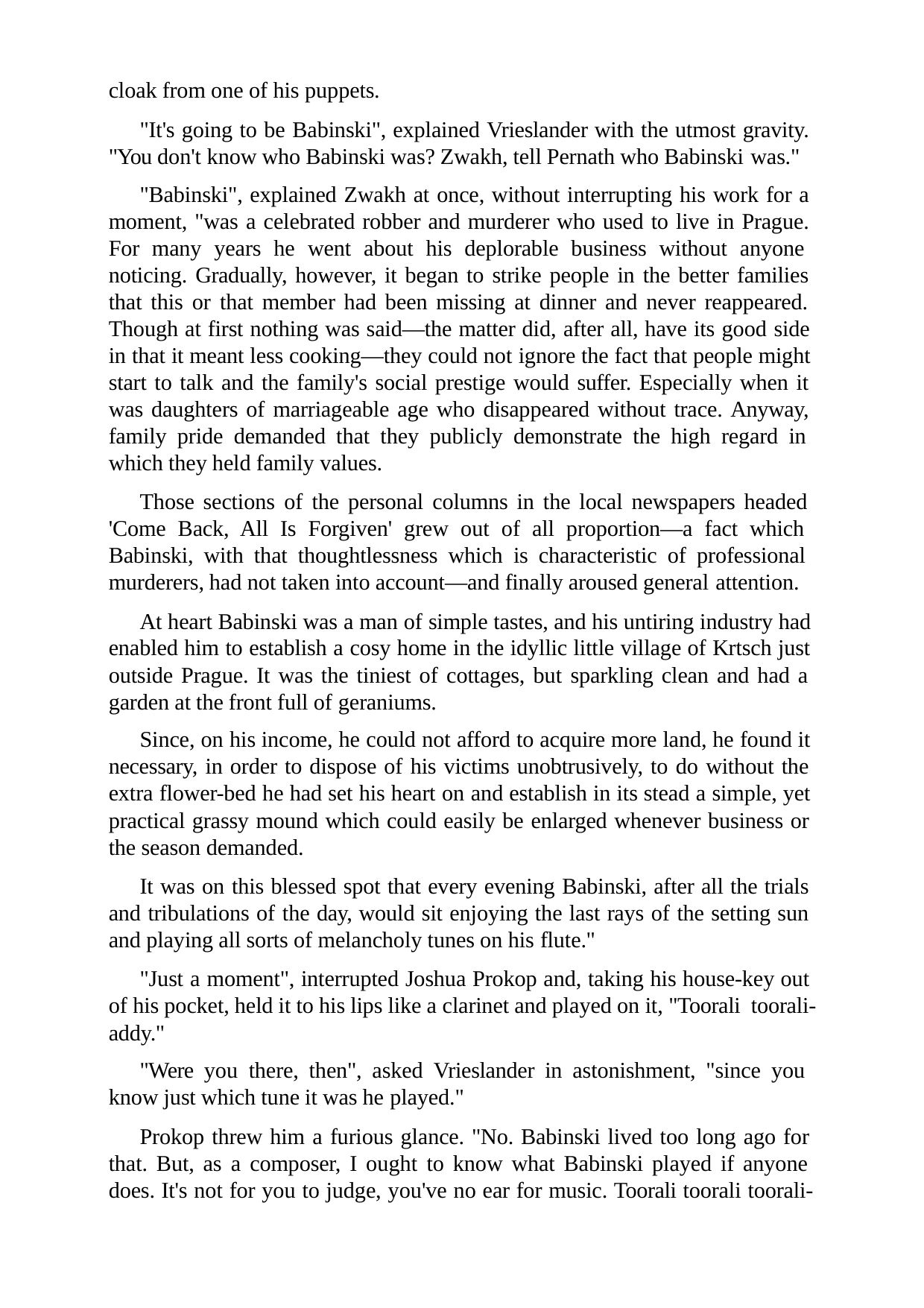

cloak from one of his puppets.
"It's going to be Babinski", explained Vrieslander with the utmost gravity.  "You don't know who Babinski was? Zwakh, tell Pernath who Babinski was."
"Babinski", explained Zwakh at once, without interrupting his work for a  moment, "was a celebrated robber and murderer who used to live in Prague.  For many years he went about his deplorable business without anyone  noticing. Gradually, however, it began to strike people in the better families  that this or that member had been missing at dinner and never reappeared.  Though at first nothing was said—the matter did, after all, have its good side  in that it meant less cooking—they could not ignore the fact that people might  start to talk and the family's social prestige would suffer. Especially when it  was daughters of marriageable age who disappeared without trace. Anyway,  family pride demanded that they publicly demonstrate the high regard in  which they held family values.
Those sections of the personal columns in the local newspapers headed  'Come Back, All Is Forgiven' grew out of all proportion—a fact which  Babinski, with that thoughtlessness which is characteristic of professional  murderers, had not taken into account—and finally aroused general attention.
At heart Babinski was a man of simple tastes, and his untiring industry had  enabled him to establish a cosy home in the idyllic little village of Krtsch just  outside Prague. It was the tiniest of cottages, but sparkling clean and had a  garden at the front full of geraniums.
Since, on his income, he could not afford to acquire more land, he found it  necessary, in order to dispose of his victims unobtrusively, to do without the  extra flower-bed he had set his heart on and establish in its stead a simple, yet  practical grassy mound which could easily be enlarged whenever business or  the season demanded.
It was on this blessed spot that every evening Babinski, after all the trials  and tribulations of the day, would sit enjoying the last rays of the setting sun  and playing all sorts of melancholy tunes on his flute."
"Just a moment", interrupted Joshua Prokop and, taking his house-key out  of his pocket, held it to his lips like a clarinet and played on it, "Toorali  toorali-addy."
"Were you there, then", asked Vrieslander in astonishment, "since you  know just which tune it was he played."
Prokop threw him a furious glance. "No. Babinski lived too long ago for  that. But, as a composer, I ought to know what Babinski played if anyone  does. It's not for you to judge, you've no ear for music. Toorali toorali toorali-